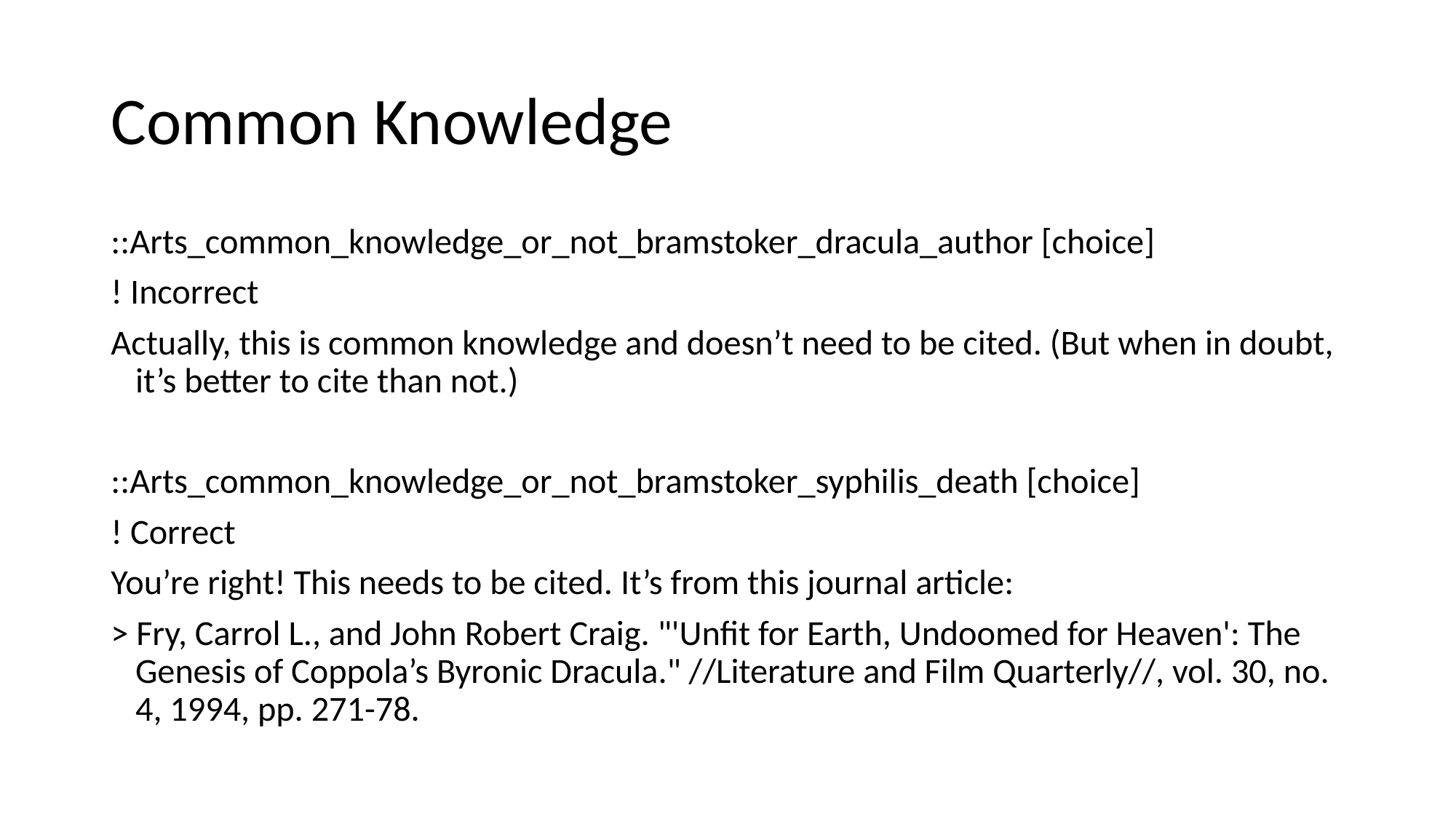

# Common Knowledge
::Arts_common_knowledge_or_not_bramstoker_dracula_author [choice]
! Incorrect
Actually, this is common knowledge and doesn’t need to be cited. (But when in doubt, it’s better to cite than not.)

::Arts_common_knowledge_or_not_bramstoker_syphilis_death [choice]
! Correct
You’re right! This needs to be cited. It’s from this journal article:
> Fry, Carrol L., and John Robert Craig. "'Unfit for Earth, Undoomed for Heaven': The Genesis of Coppola’s Byronic Dracula." //Literature and Film Quarterly//, vol. 30, no. 4, 1994, pp. 271-78.